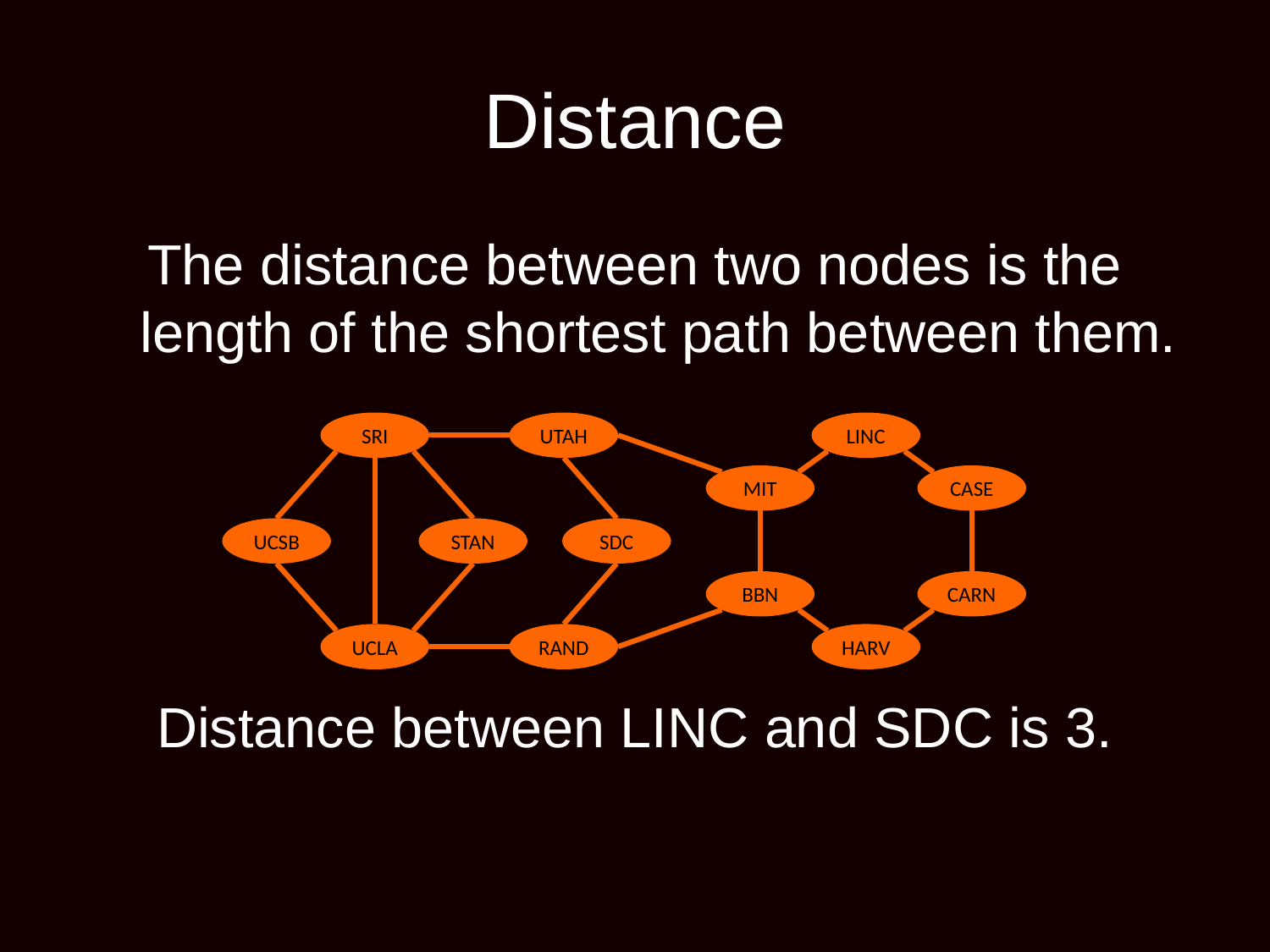

# Distance
The distance between two nodes is the length of the shortest path between them.

Distance between LINC and SDC is 3.
SRI
UTAH
LINC
MIT
CASE
UCSB
STAN
SDC
BBN
CARN
UCLA
RAND
HARV